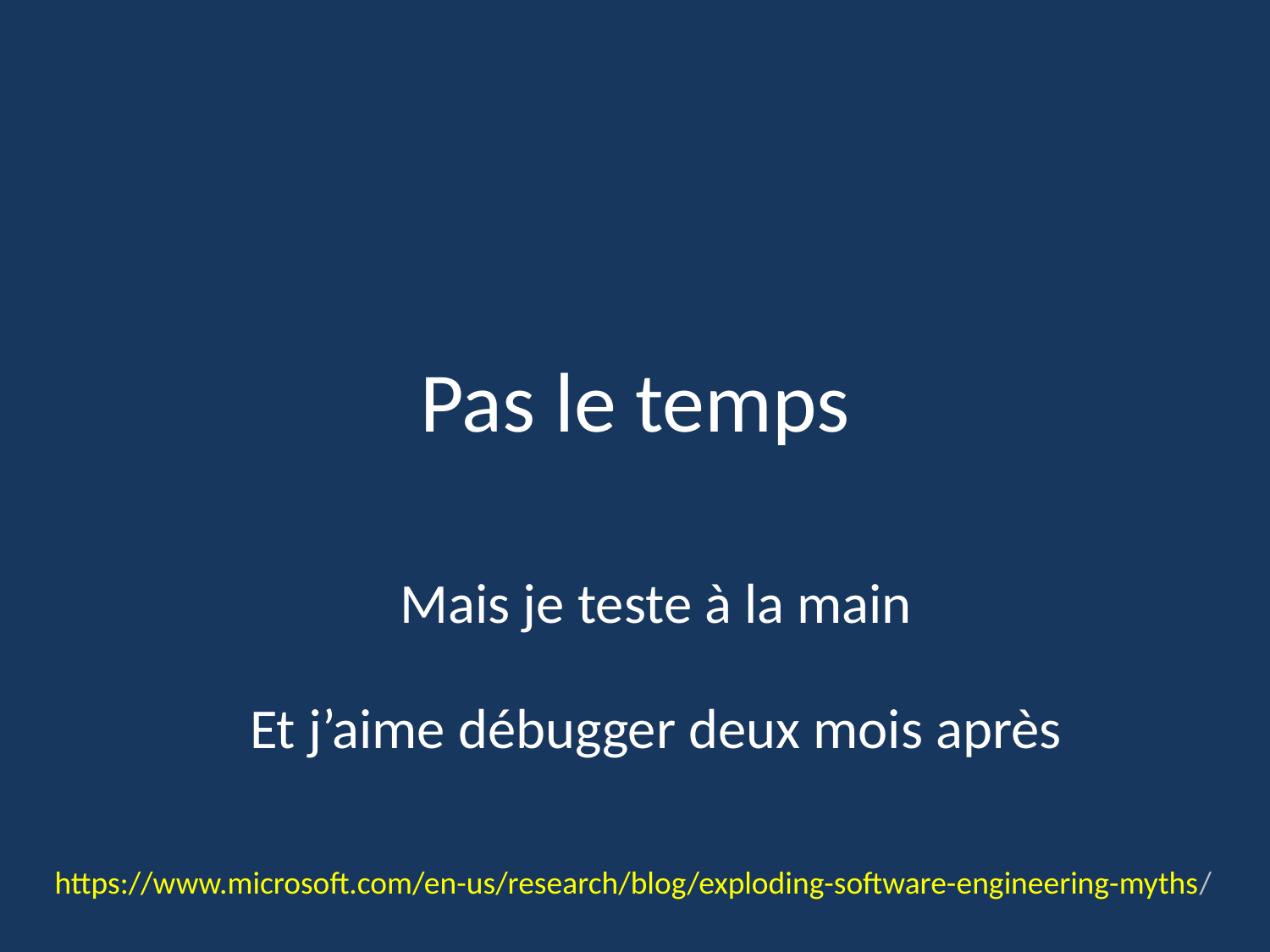

# Pas le temps
Mais je teste à la main
Et j’aime débugger deux mois après
https://www.microsoft.com/en-us/research/blog/exploding-software-engineering-myths/